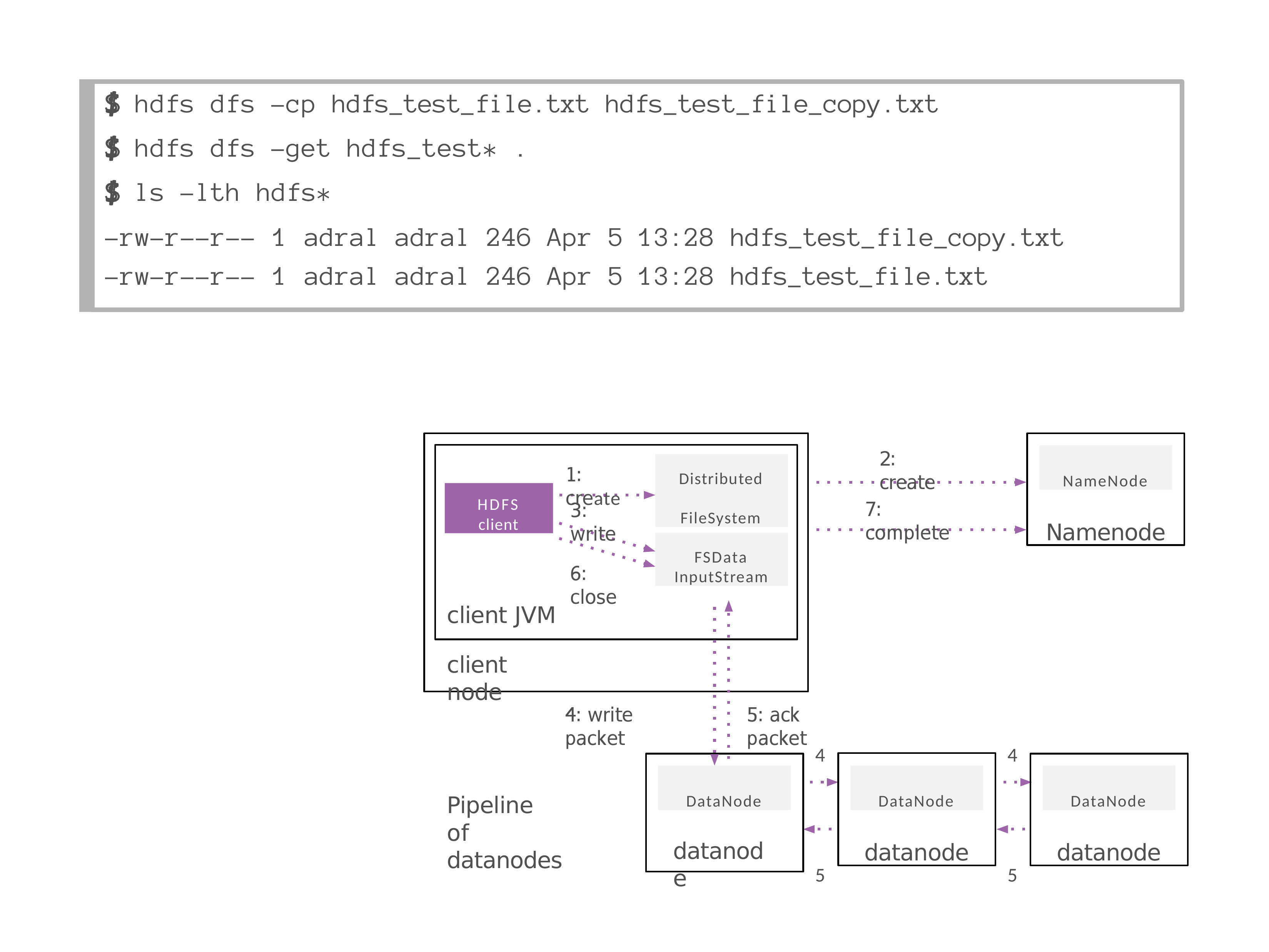

$ hdfs dfs -cp hdfs_test_file.txt hdfs_test_file_copy.txt
$ hdfs dfs -get hdfs_test* .
$ ls -lth hdfs*

| -rw-r--r-- | 1 | adral | adral | 246 | Apr | 5 | 13:28 | hdfs\_test\_file\_copy.txt |
| --- | --- | --- | --- | --- | --- | --- | --- | --- |
| -rw-r--r-- | 1 | adral | adral | 246 | Apr | 5 | 13:28 | hdfs\_test\_file.txt |

Namenode

NameNode
2: create
Distributed  FileSystem
1: create

HDFS
client

7: complete
3: write

FSData  InputStream

6: close

client JVM
client node

5: ack packet
4: write packet
4
4

datanode

datanode

DataNode

DataNode

DataNode

Pipeline
of datanodes

datanode
5
5